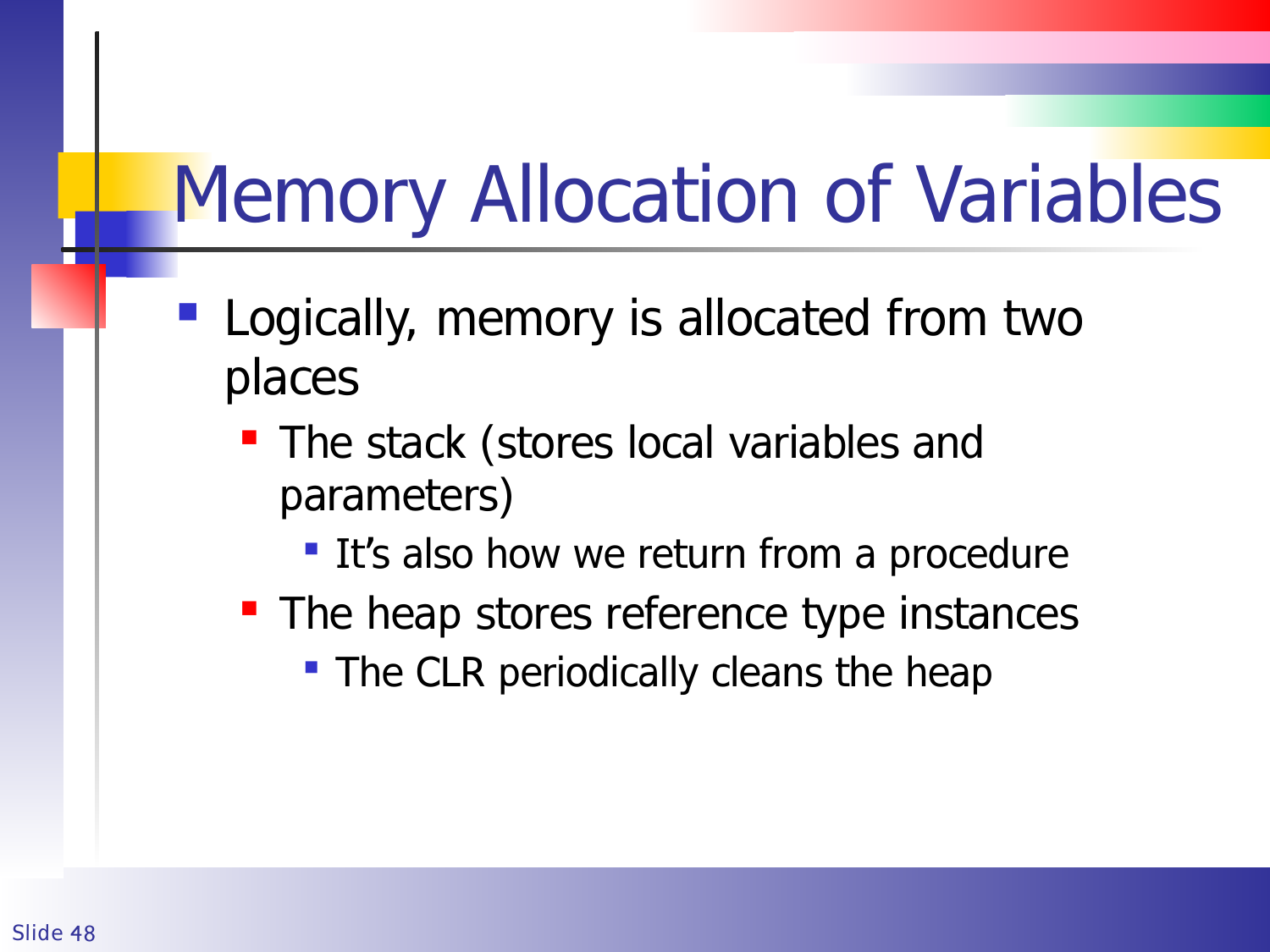

# Memory Allocation of Variables
Logically, memory is allocated from two places
The stack (stores local variables and parameters)
It’s also how we return from a procedure
The heap stores reference type instances
The CLR periodically cleans the heap